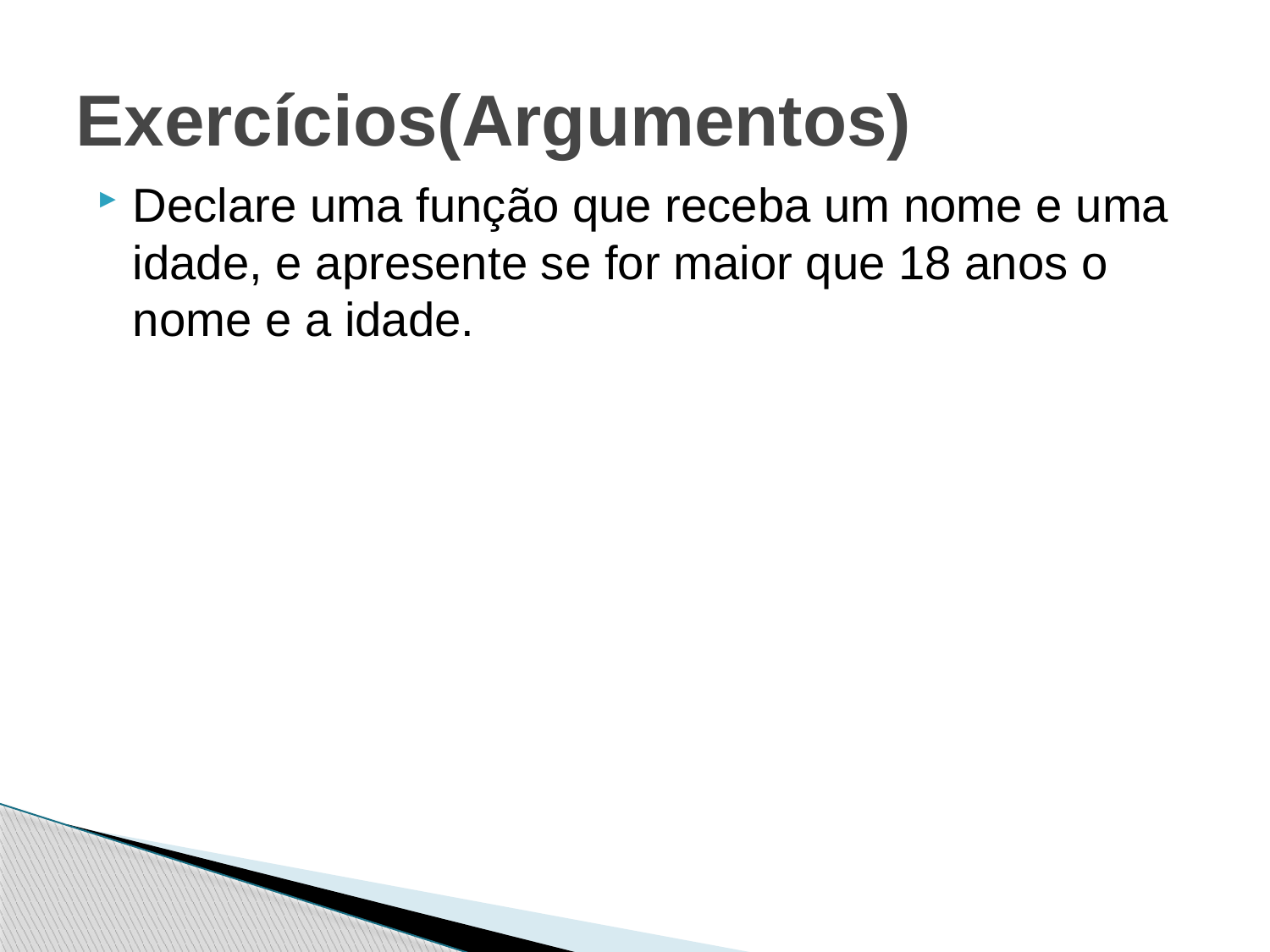

# Exercícios(Argumentos)
Declare uma função que receba um nome e uma idade, e apresente se for maior que 18 anos o nome e a idade.